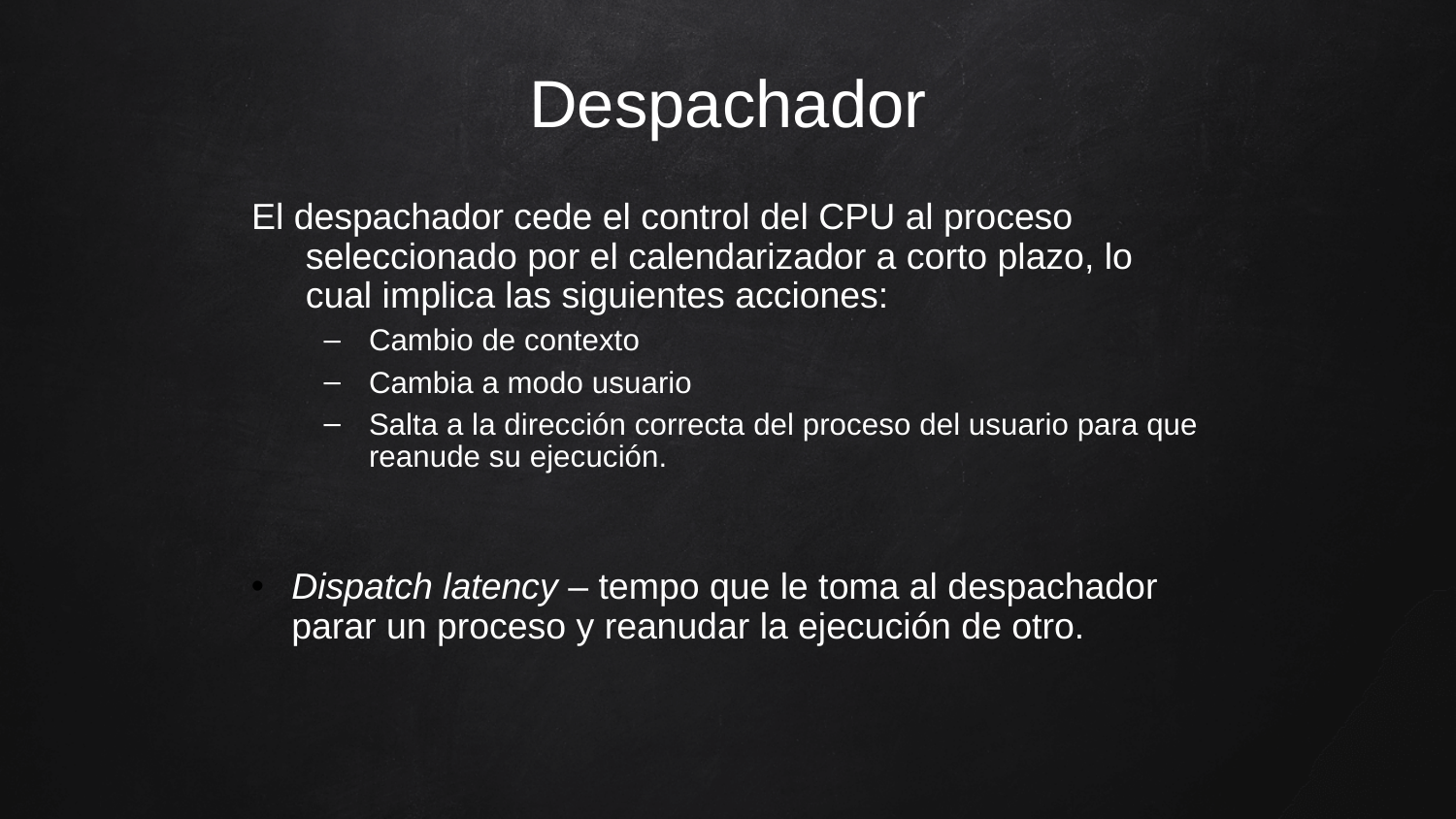

Despachador
El despachador cede el control del CPU al proceso seleccionado por el calendarizador a corto plazo, lo cual implica las siguientes acciones:
Cambio de contexto
Cambia a modo usuario
Salta a la dirección correcta del proceso del usuario para que reanude su ejecución.

Dispatch latency – tempo que le toma al despachador parar un proceso y reanudar la ejecución de otro.